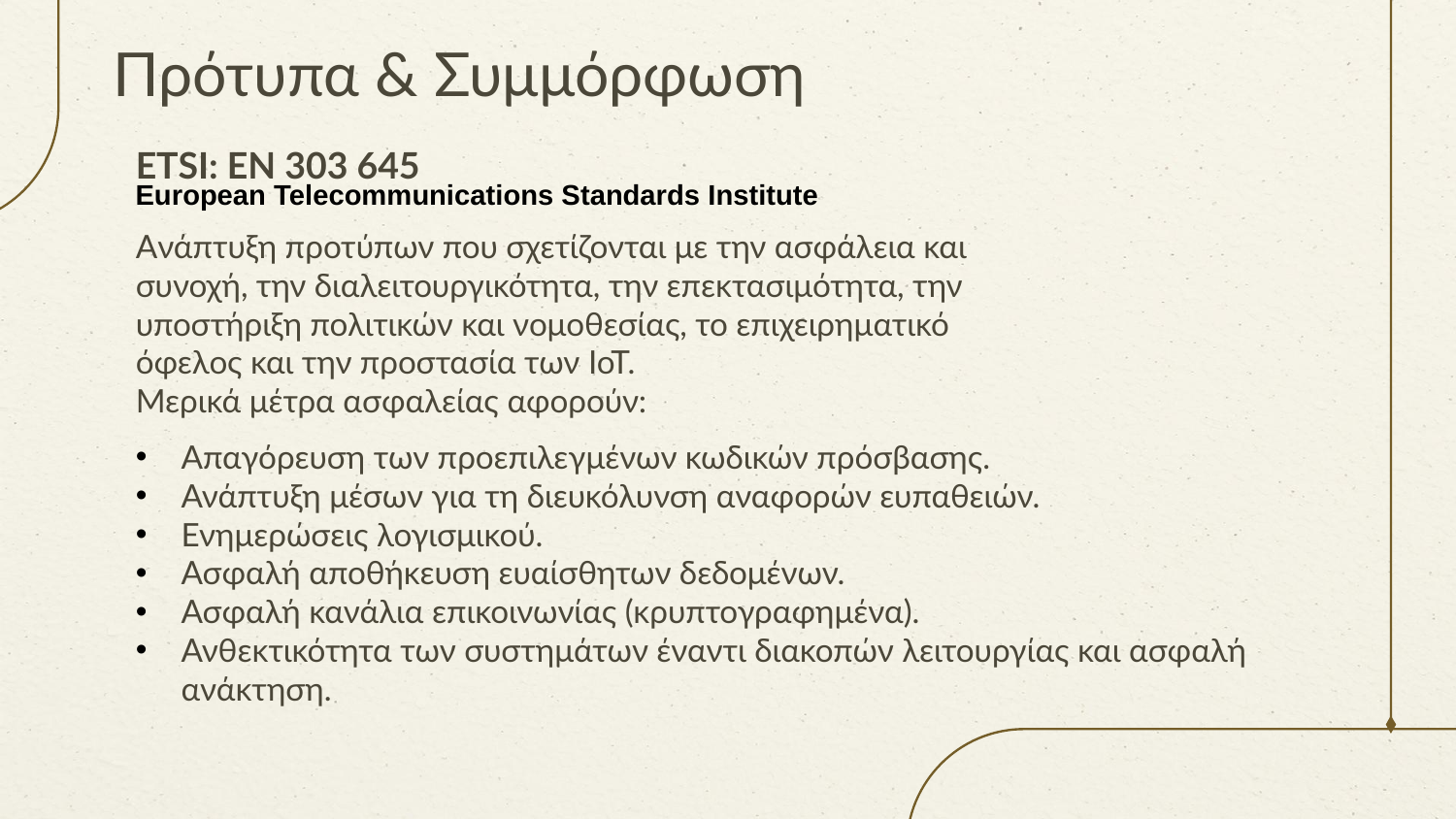

Πρότυπα & Συμμόρφωση
# ETSI: EN 303 645
European Telecommunications Standards Institute
Aνάπτυξη προτύπων που σχετίζονται με την ασφάλεια και συνοχή, την διαλειτουργικότητα, την επεκτασιμότητα, την υποστήριξη πολιτικών και νομοθεσίας, το επιχειρηματικό όφελος και την προστασία των IoT.
Μερικά μέτρα ασφαλείας αφορούν:
Απαγόρευση των προεπιλεγμένων κωδικών πρόσβασης.
Ανάπτυξη μέσων για τη διευκόλυνση αναφορών ευπαθειών.
Ενημερώσεις λογισμικού.
Ασφαλή αποθήκευση ευαίσθητων δεδομένων.
Ασφαλή κανάλια επικοινωνίας (κρυπτογραφημένα).
Ανθεκτικότητα των συστημάτων έναντι διακοπών λειτουργίας και ασφαλή ανάκτηση.